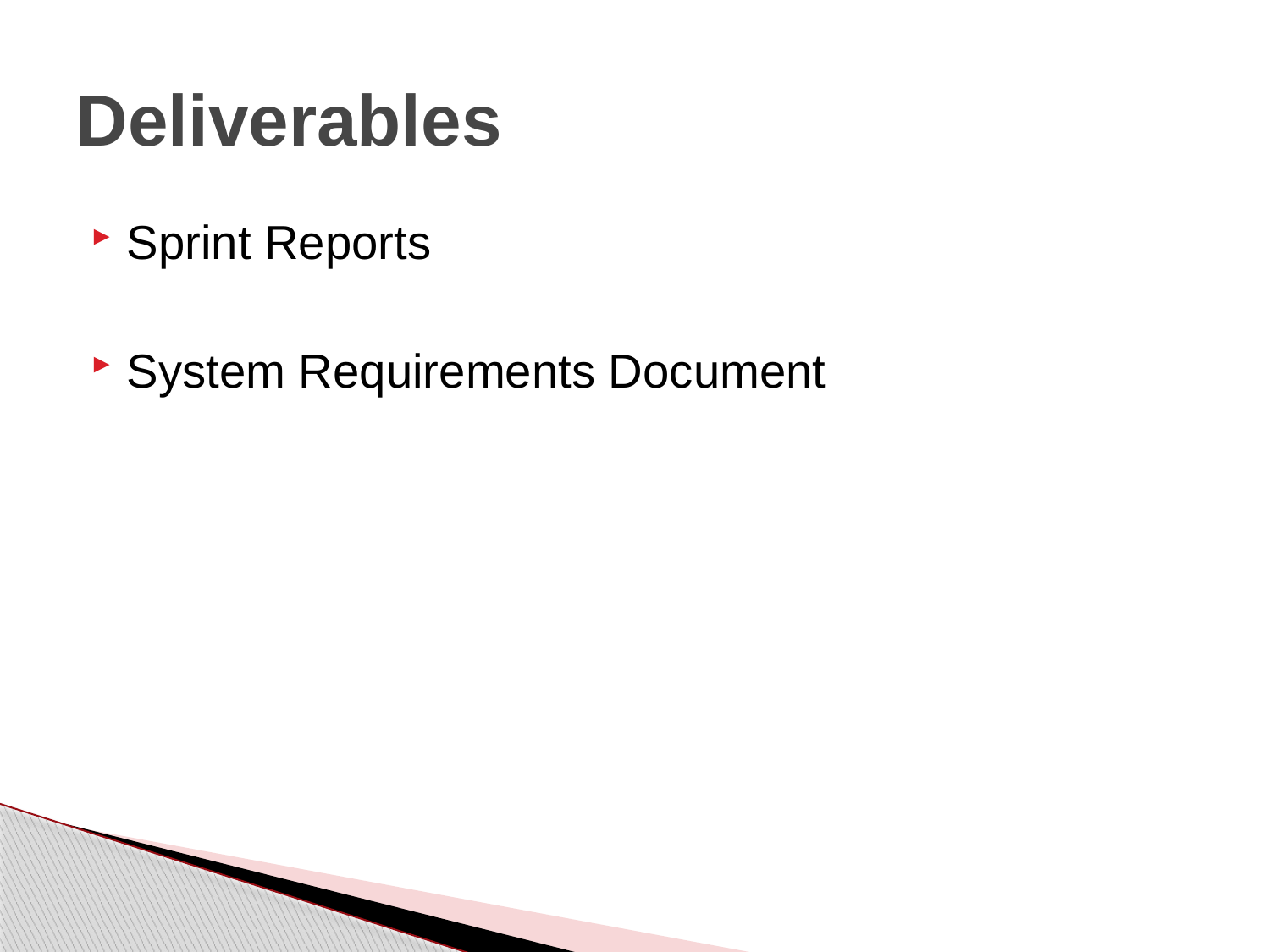

# Deliverables
Sprint Reports

System Requirements Document